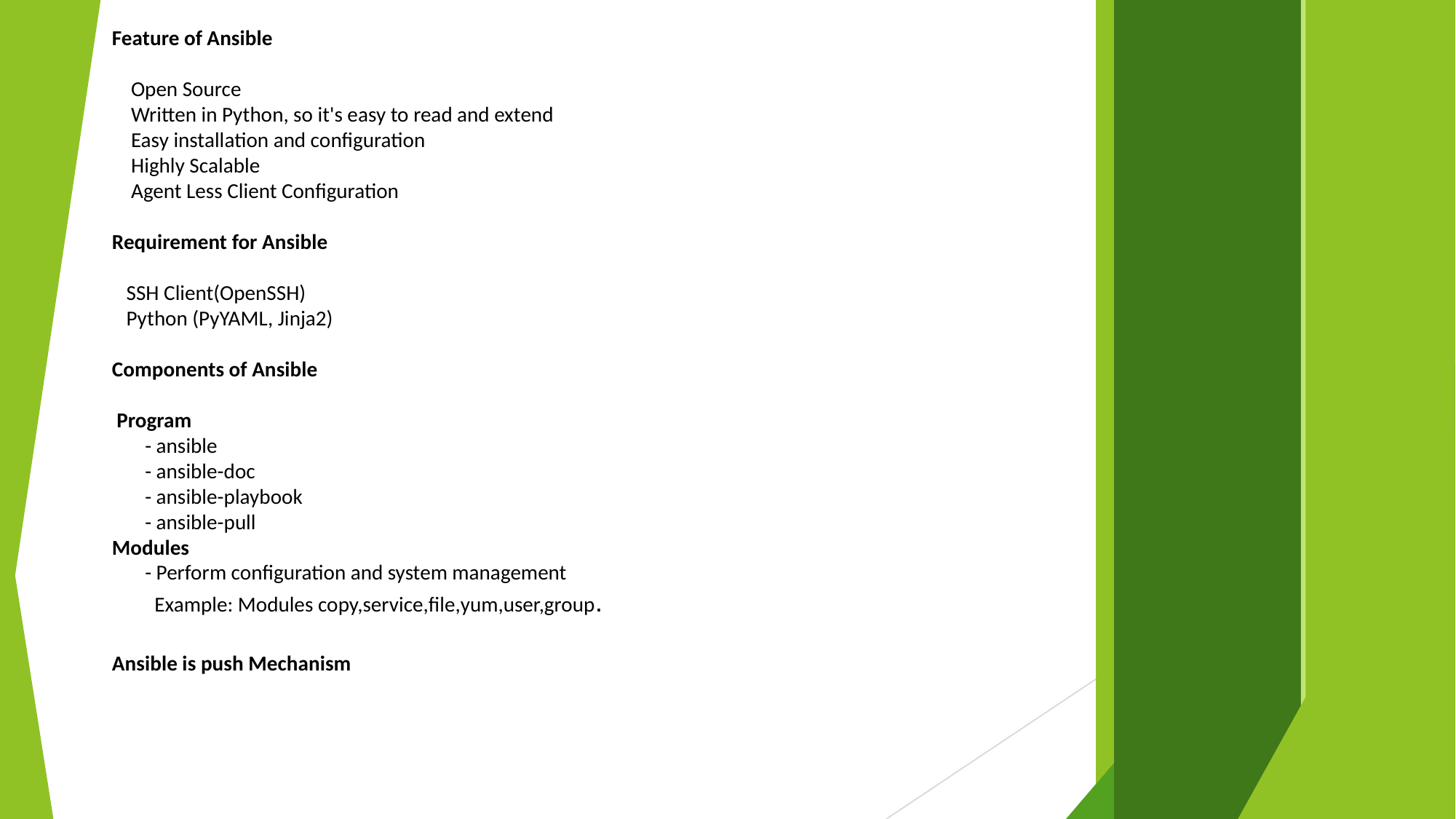

Feature of Ansible

    Open Source
    Written in Python, so it's easy to read and extend
    Easy installation and configuration
    Highly Scalable
    Agent Less Client Configuration

Requirement for Ansible

   SSH Client(OpenSSH)
   Python (PyYAML, Jinja2)

Components of Ansible

 Program
       - ansible
       - ansible-doc
       - ansible-playbook
       - ansible-pull
Modules
       - Perform configuration and system management
         Example: Modules copy,service,file,yum,user,group.

Ansible is push Mechanism